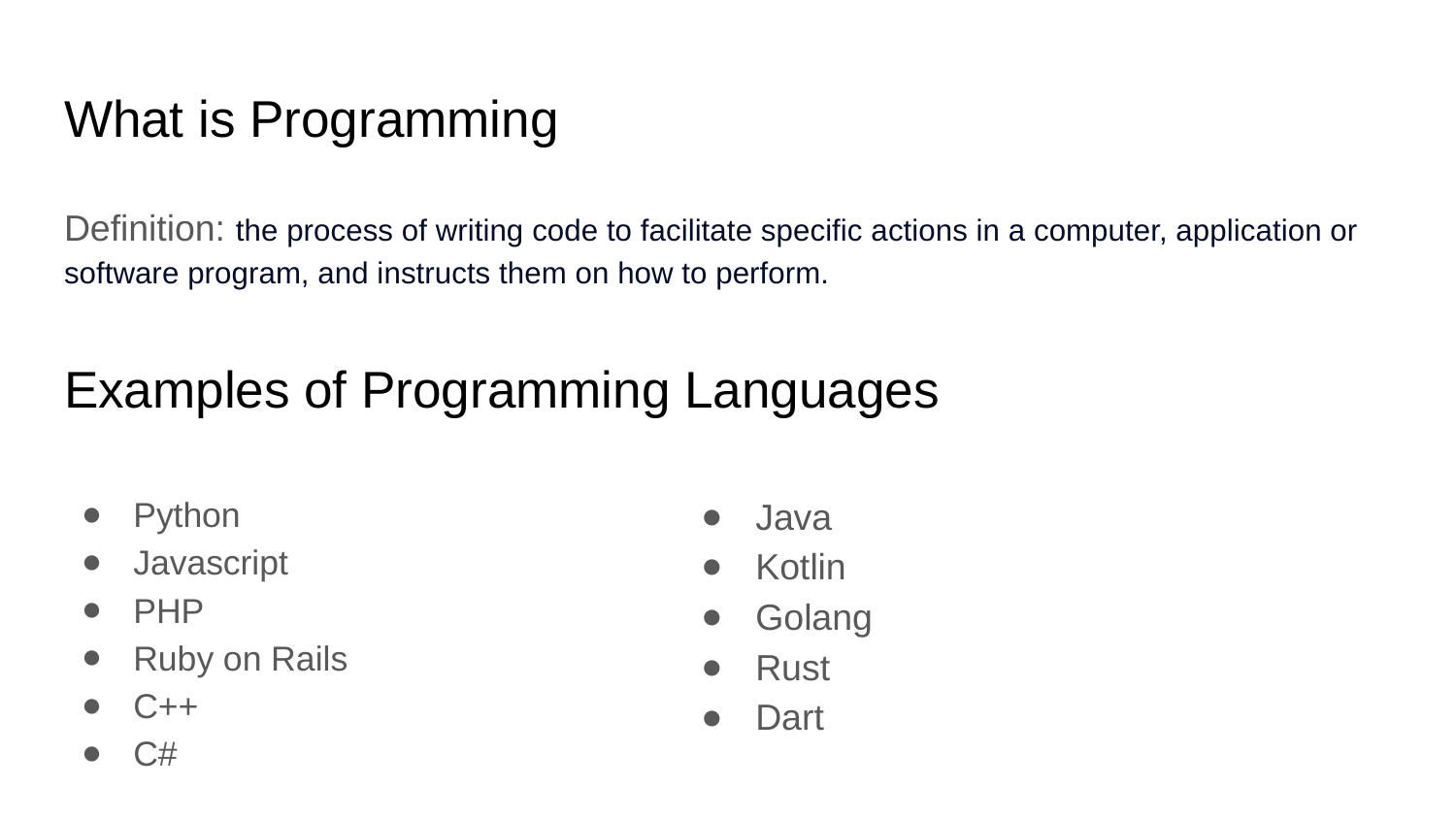

# What is Programming
Definition: the process of writing code to facilitate specific actions in a computer, application or software program, and instructs them on how to perform.
Examples of Programming Languages
Python
Javascript
PHP
Ruby on Rails
C++
C#
Java
Kotlin
Golang
Rust
Dart